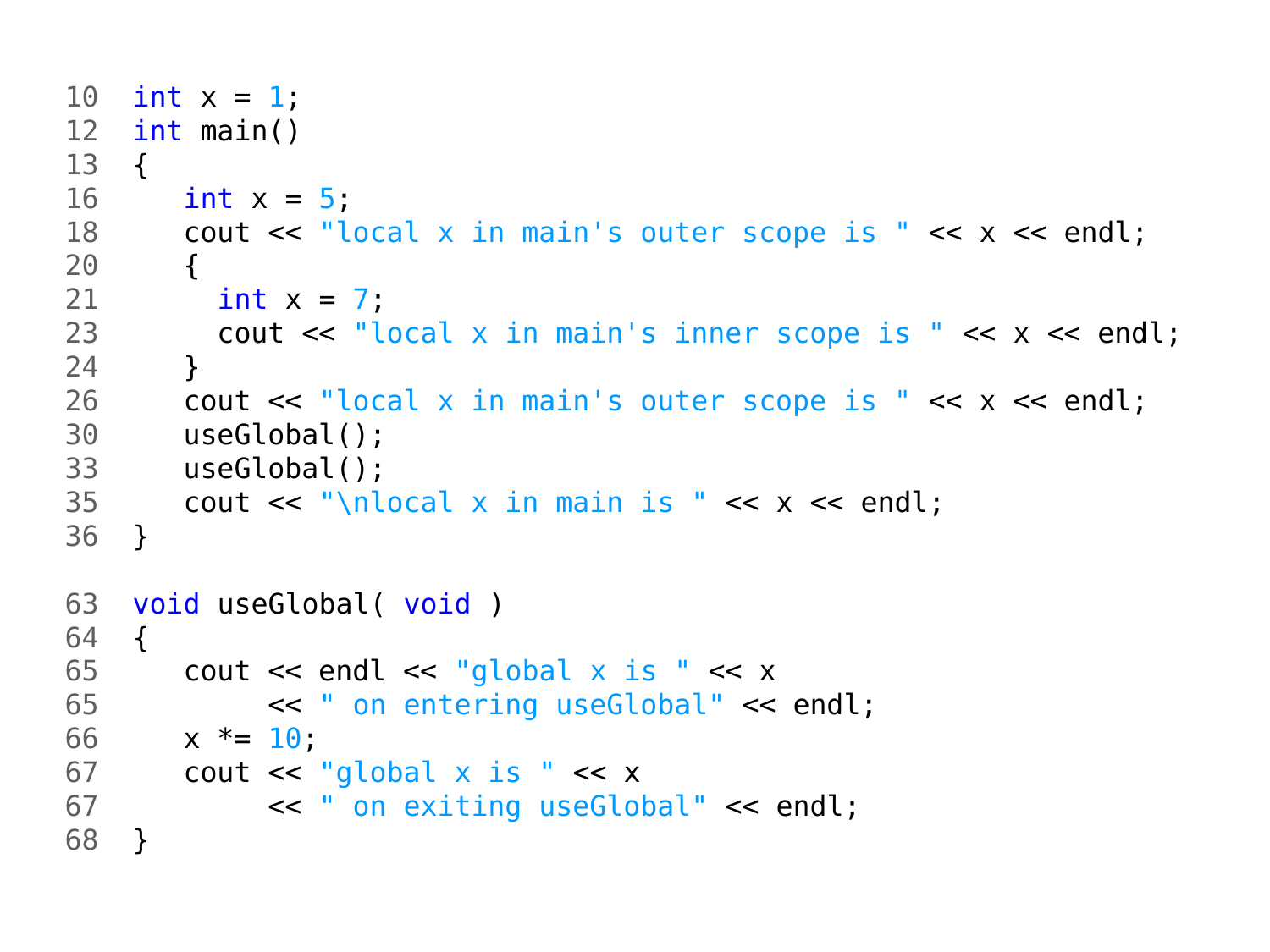

10  int x = 1;
12  int main()
13  {
16     int x = 5;
18     cout << "local x in main's outer scope is " << x << endl;
20     {
21       int x = 7;
23       cout << "local x in main's inner scope is " << x << endl;
24     }
26     cout << "local x in main's outer scope is " << x << endl;
30     useGlobal();
33     useGlobal();
35     cout << "\nlocal x in main is " << x << endl;
36  }

63  void useGlobal( void )
64  {
65     cout << endl << "global x is " << x
65          << " on entering useGlobal" << endl;
66     x *= 10;
67     cout << "global x is " << x
67          << " on exiting useGlobal" << endl;
68  }